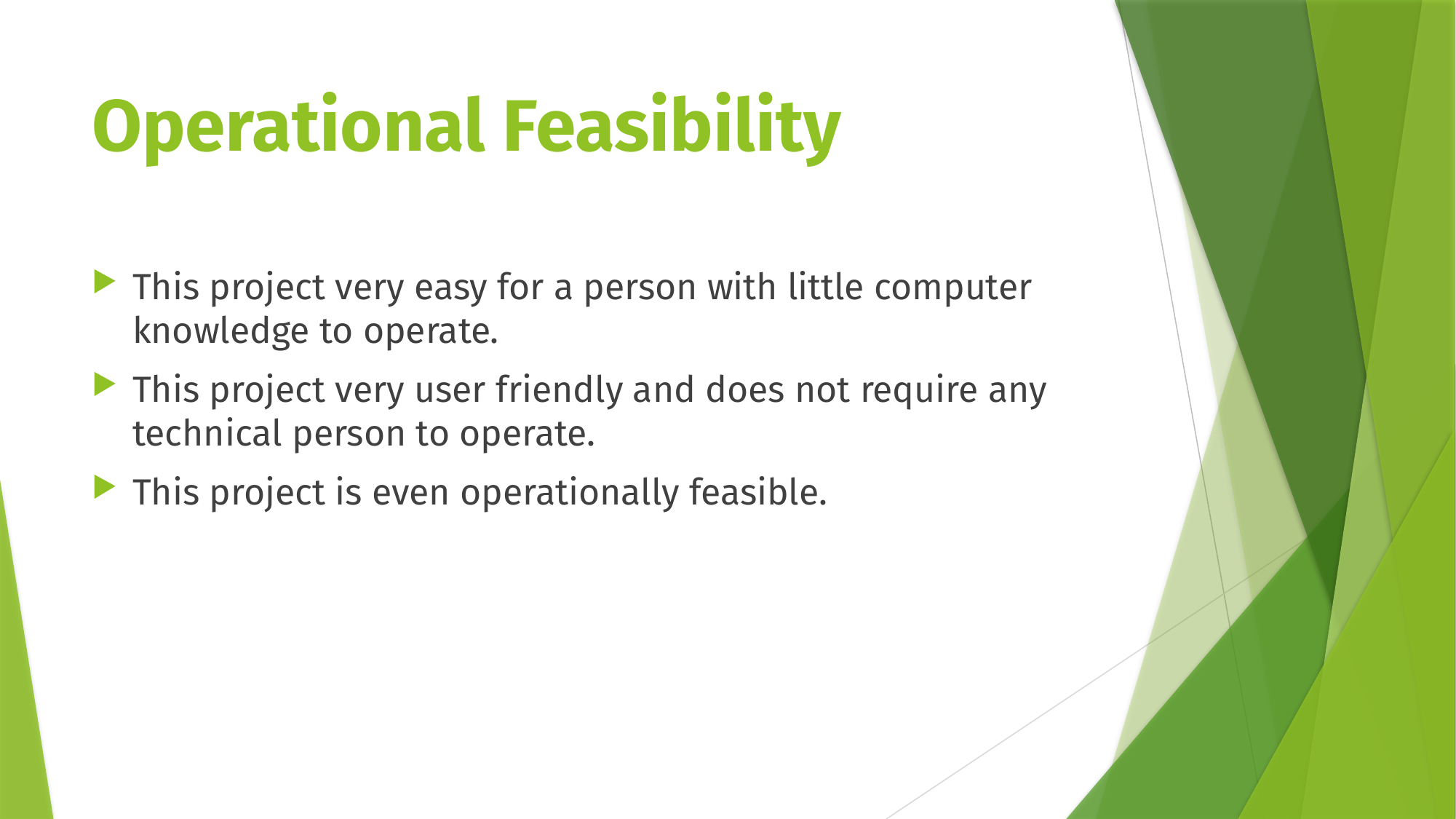

# Operational Feasibility
This project very easy for a person with little computer knowledge to operate.
This project very user friendly and does not require any technical person to operate.
This project is even operationally feasible.